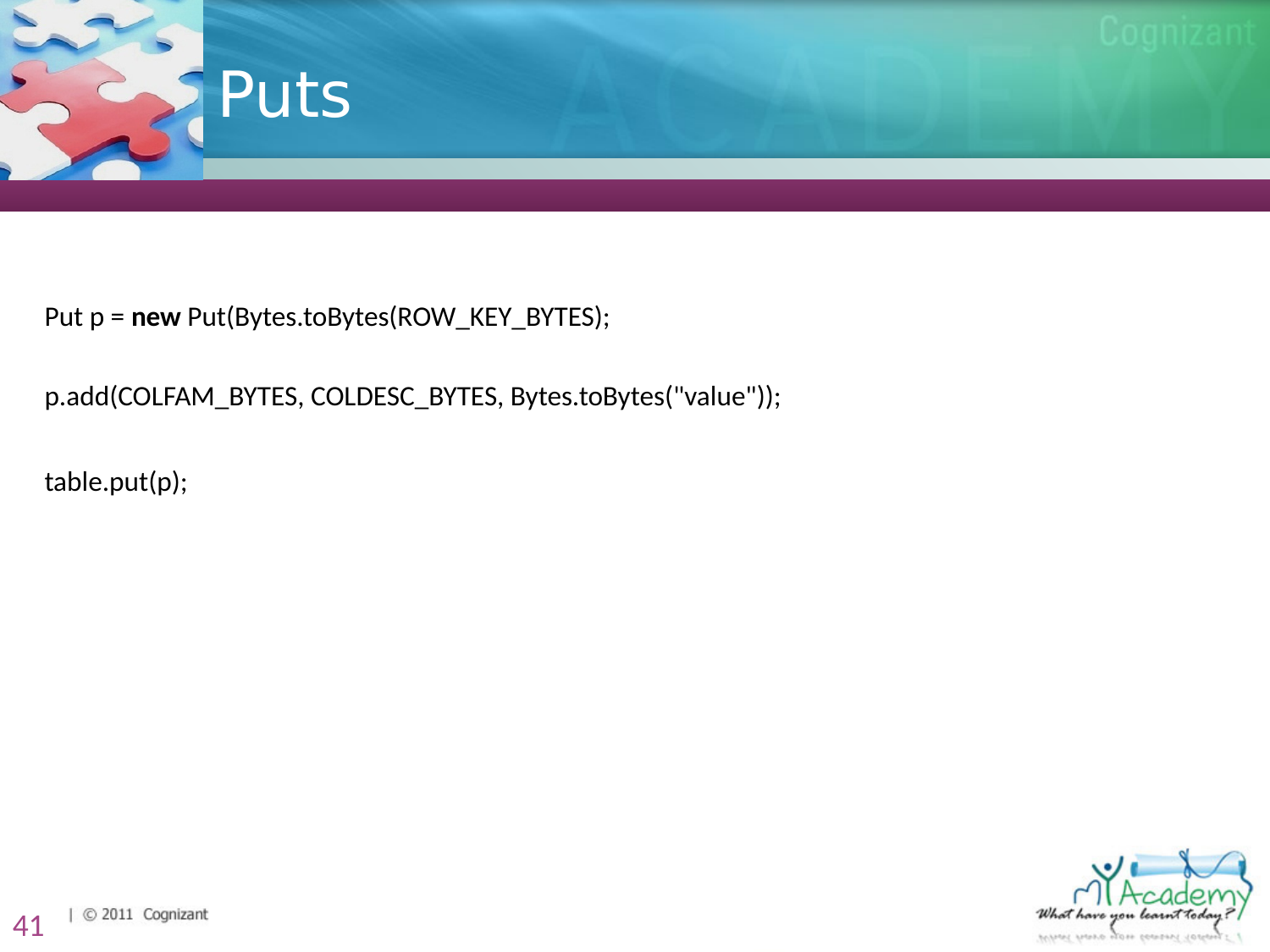

# Puts

Put p = new Put(Bytes.toBytes(ROW_KEY_BYTES);
p.add(COLFAM_BYTES, COLDESC_BYTES, Bytes.toBytes("value"));

table.put(p);
41